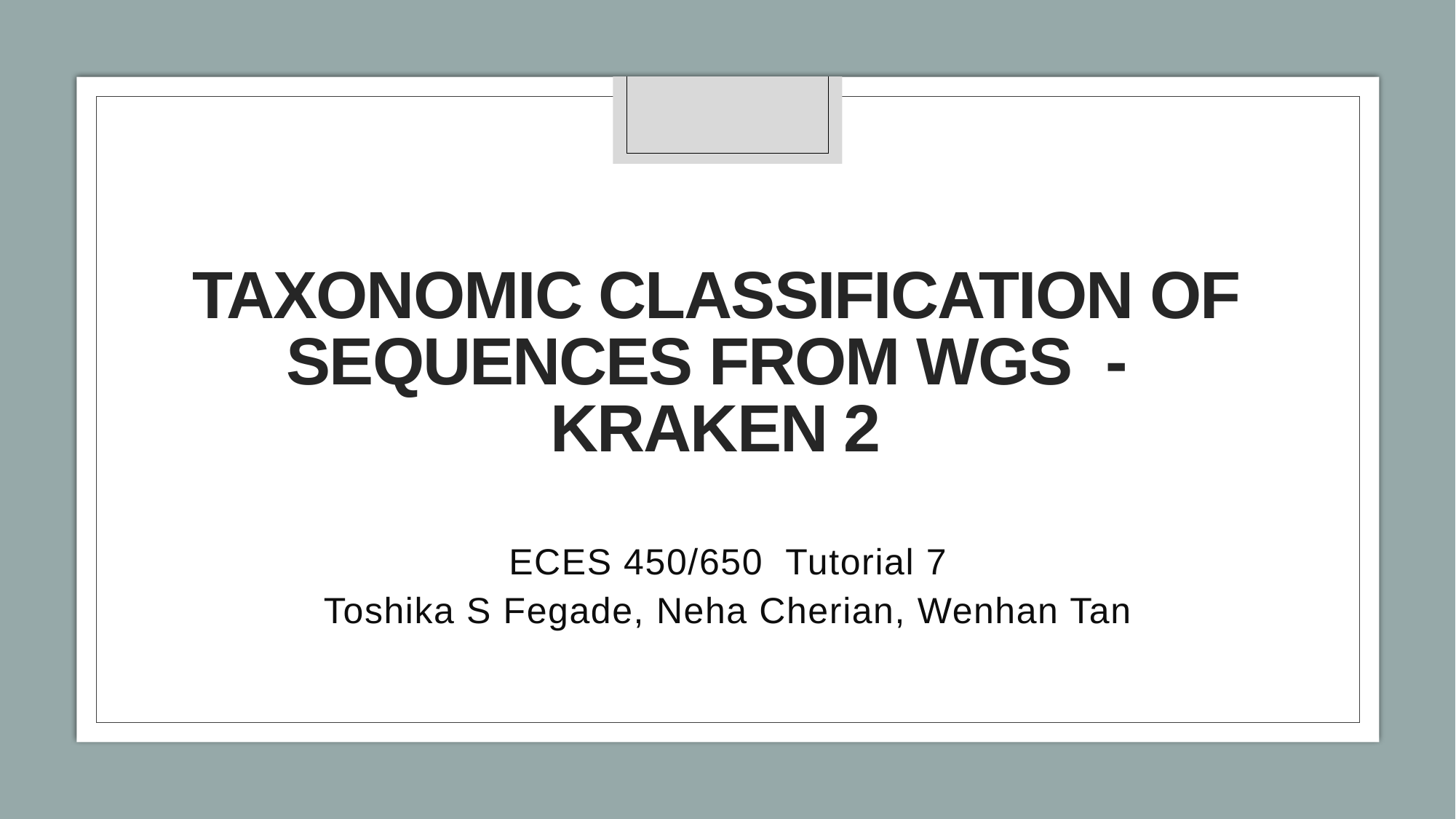

# Taxonomic Classification of Sequences from WGS  -  Kraken 2

ECES 450/650  Tutorial 7
Toshika S Fegade, Neha Cherian, Wenhan Tan